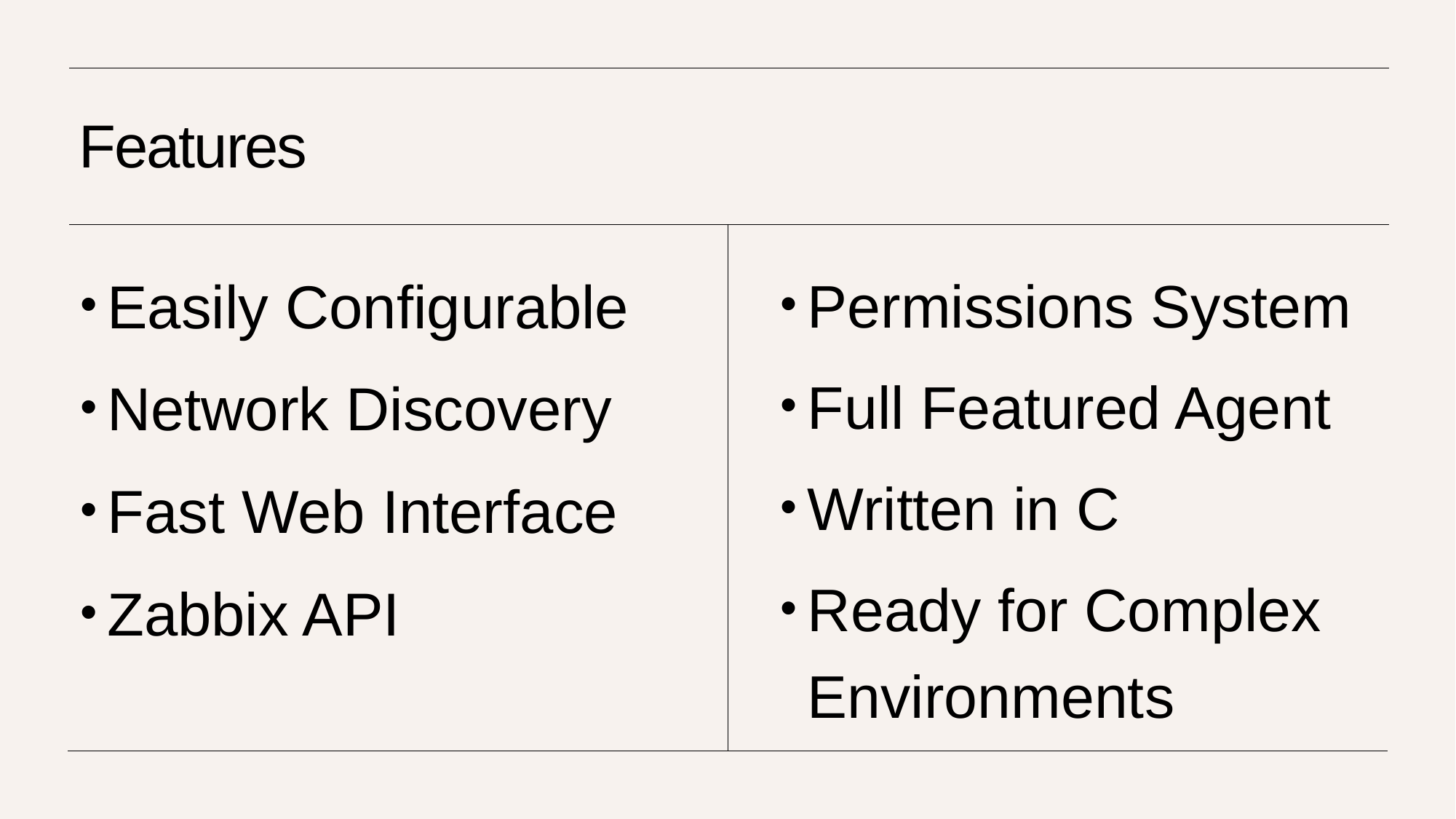

# Features
Easily Configurable
Network Discovery
Fast Web Interface
Zabbix API
Permissions System
Full Featured Agent
Written in C
Ready for Complex Environments